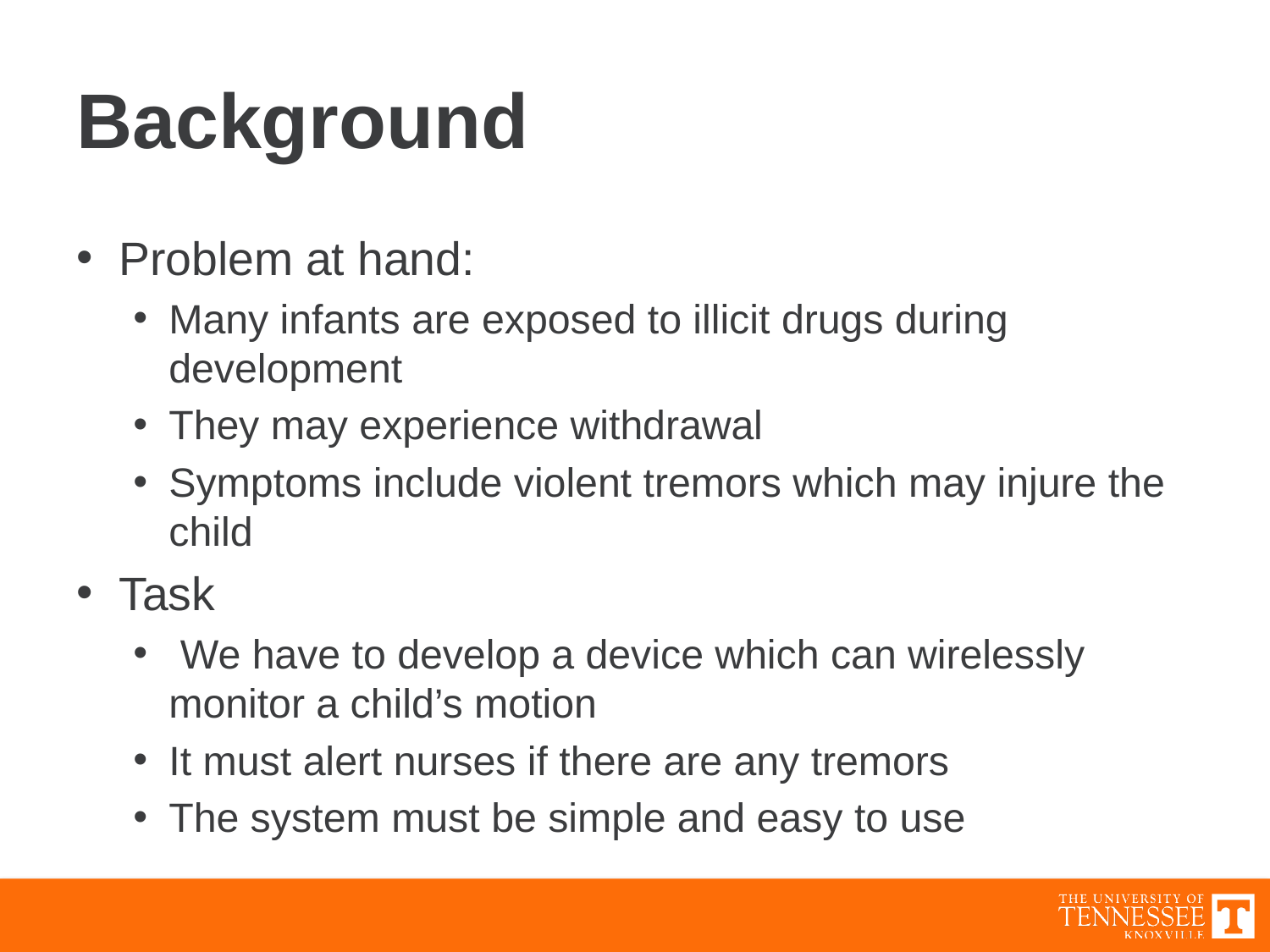

# Background
Problem at hand:
Many infants are exposed to illicit drugs during development
They may experience withdrawal
Symptoms include violent tremors which may injure the child
Task
 We have to develop a device which can wirelessly monitor a child’s motion
It must alert nurses if there are any tremors
The system must be simple and easy to use